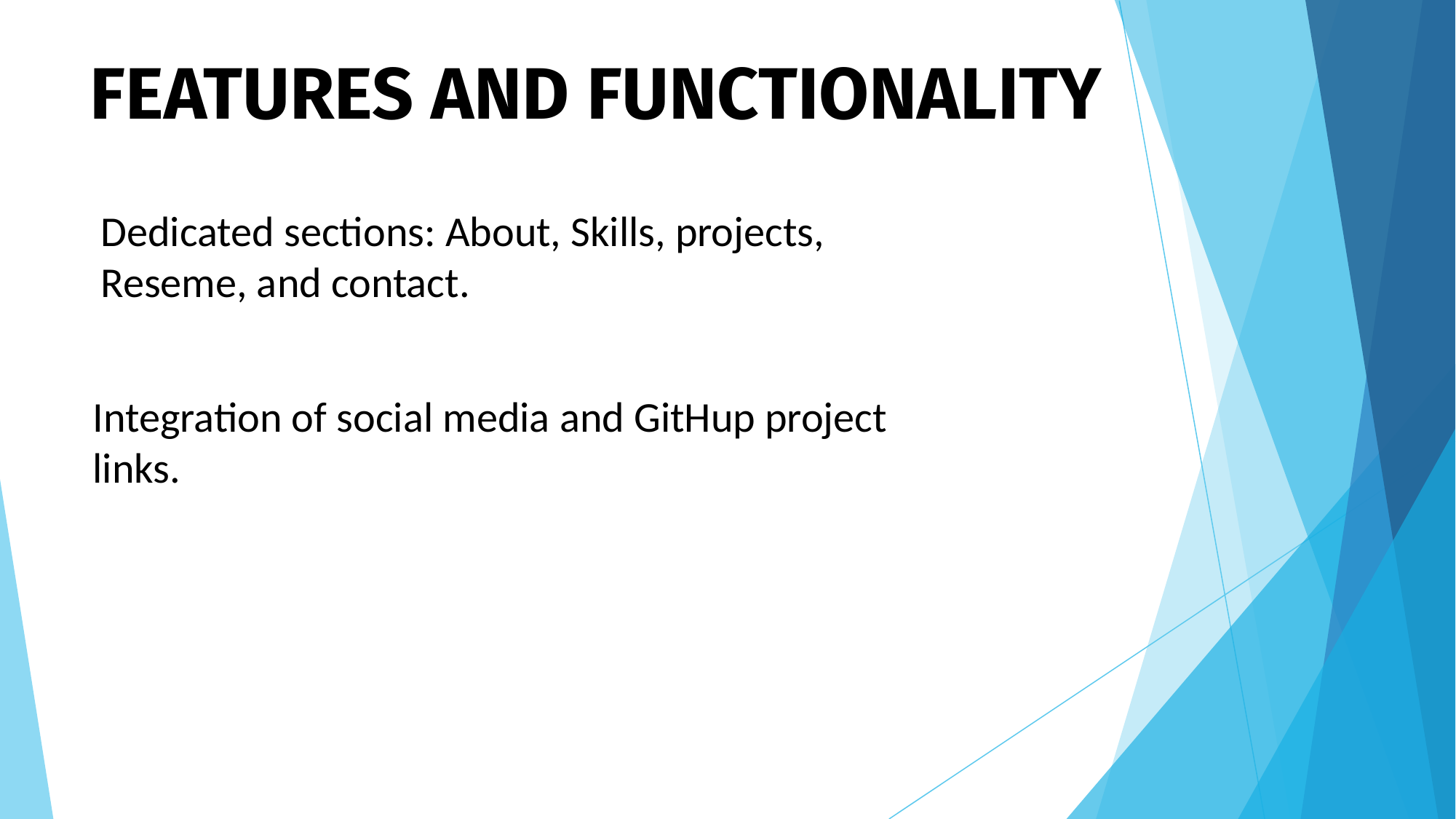

# FEATURES AND FUNCTIONALITY
Dedicated sections: About, Skills, projects, Reseme, and contact.
Integration of social media and GitHup project links.